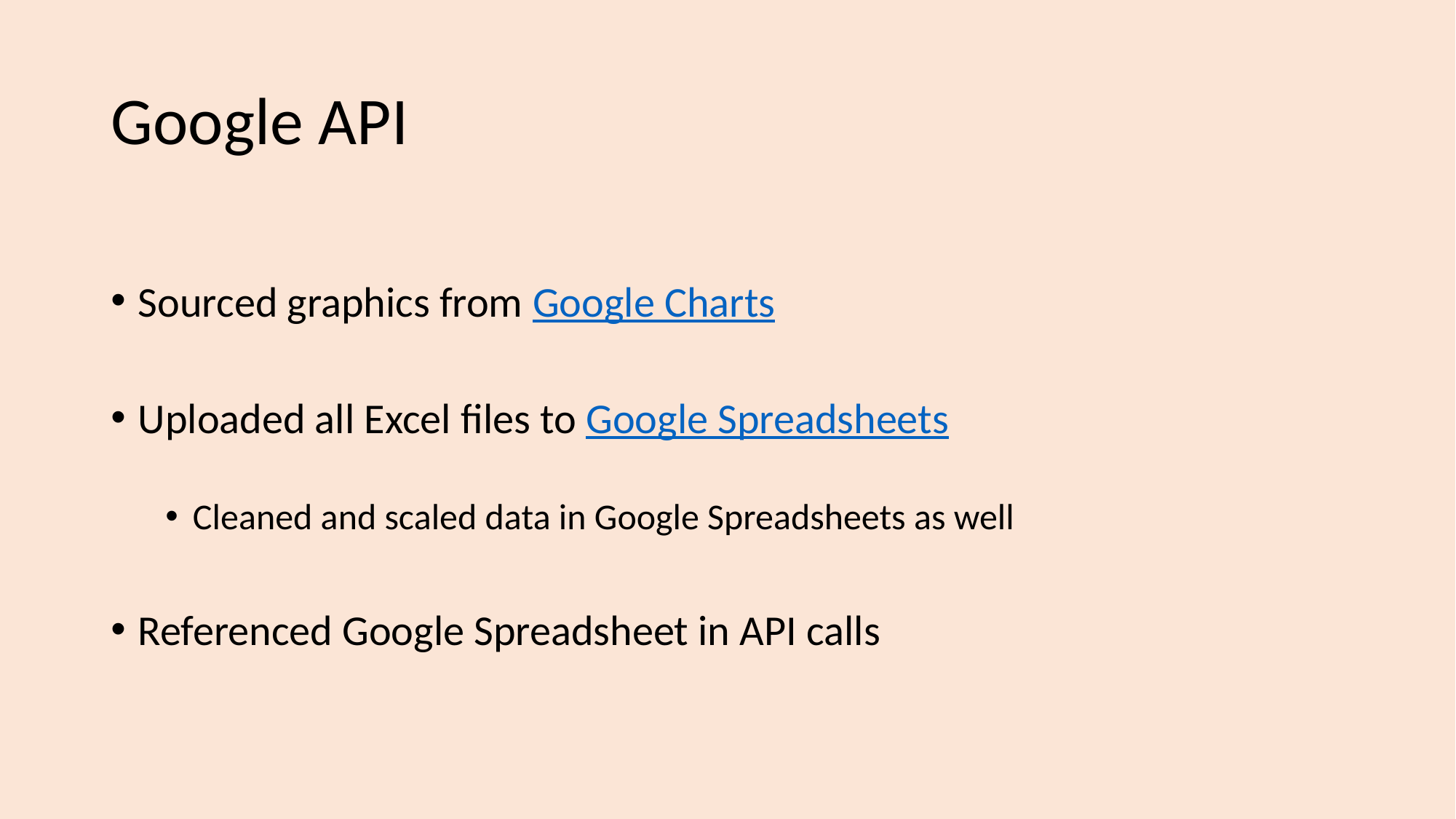

# Google API
Sourced graphics from Google Charts
Uploaded all Excel files to Google Spreadsheets
Cleaned and scaled data in Google Spreadsheets as well
Referenced Google Spreadsheet in API calls